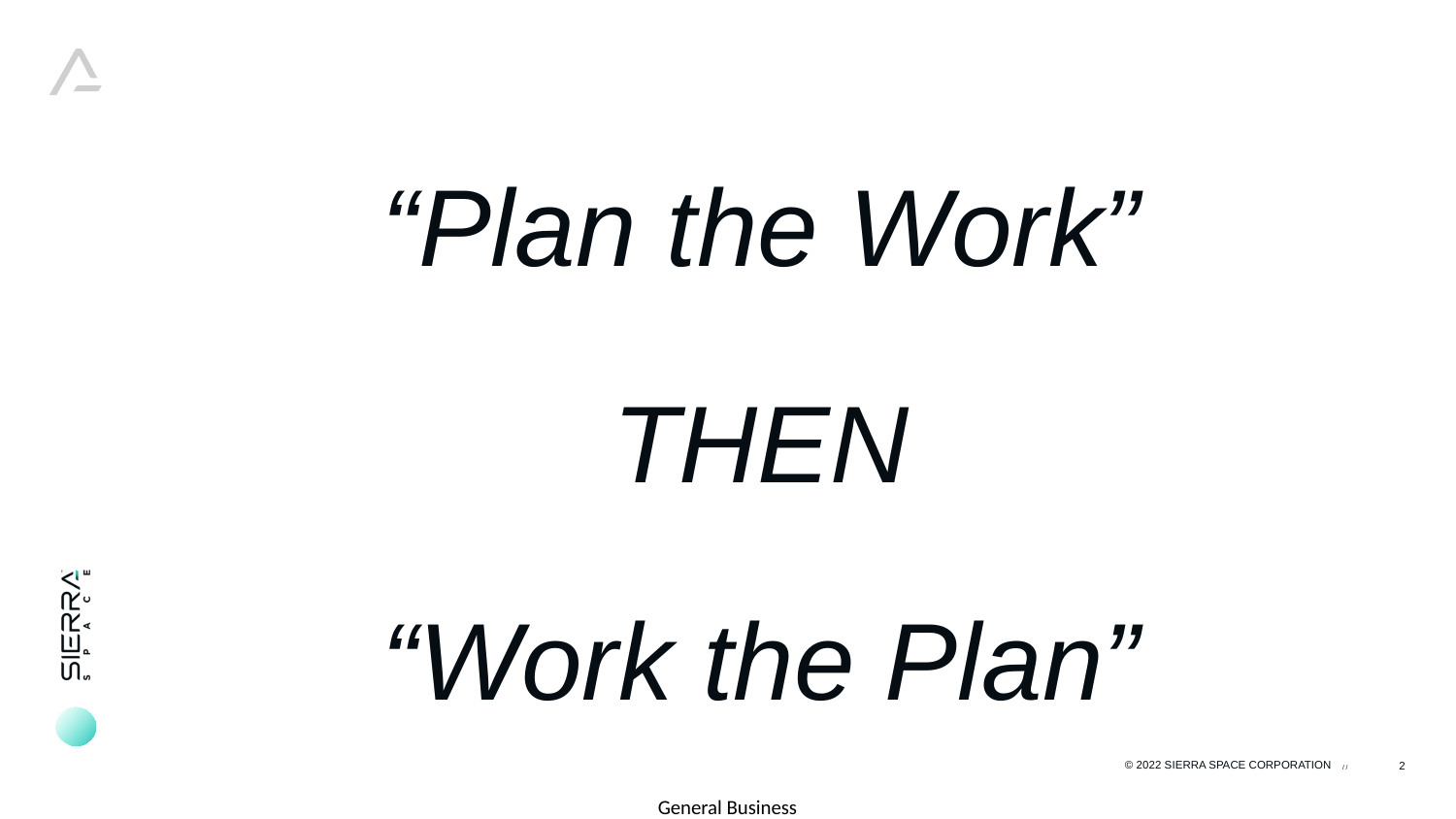

“Plan the Work”
THEN
“Work the Plan”
2